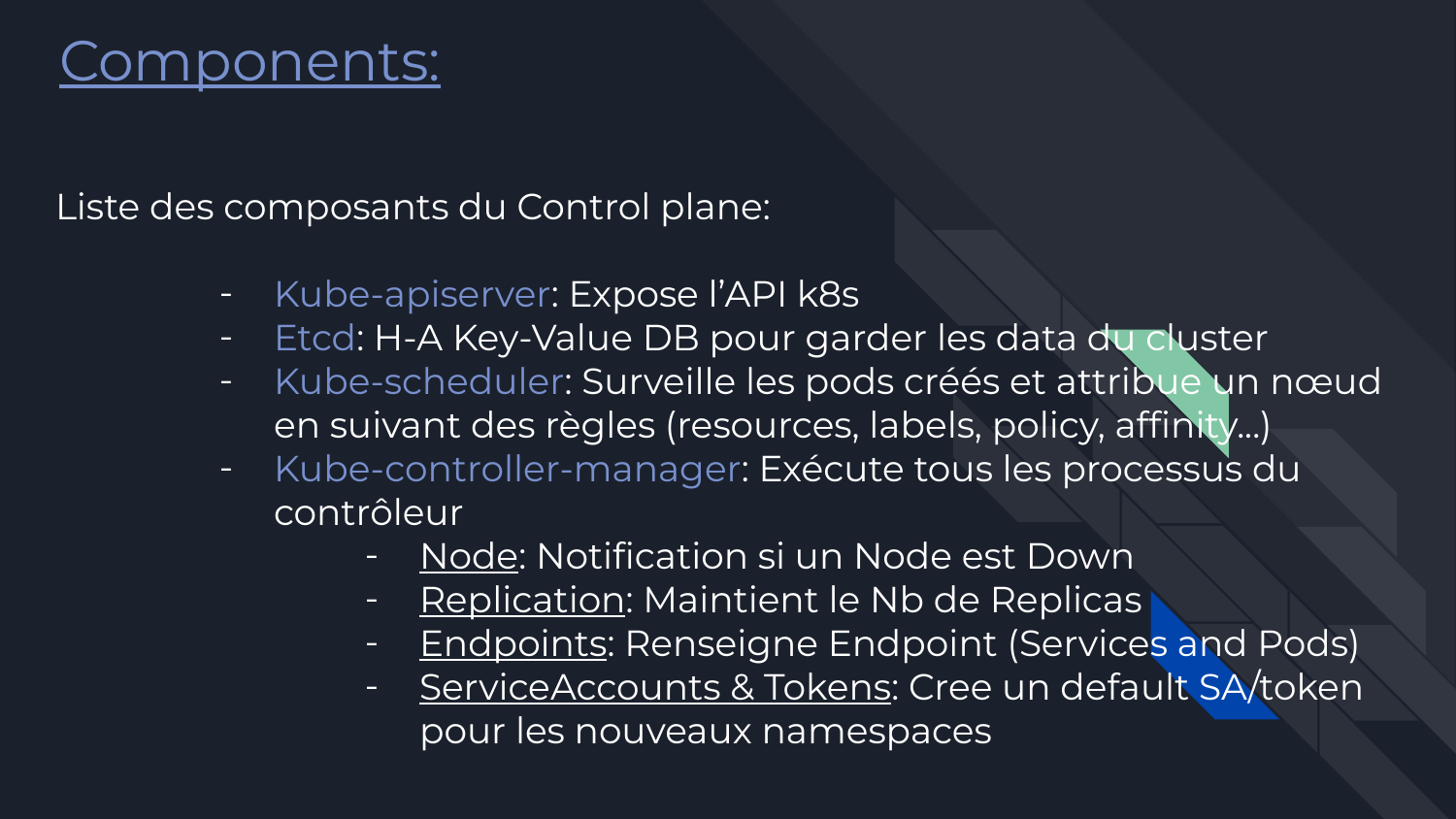

Components:
# Liste des composants du Control plane:

Kube-apiserver: Expose l’API k8s
Etcd: H-A Key-Value DB pour garder les data du cluster
Kube-scheduler: Surveille les pods créés et attribue un nœud en suivant des règles (resources, labels, policy, affinity...)
Kube-controller-manager: Exécute tous les processus du contrôleur
Node: Notification si un Node est Down
Replication: Maintient le Nb de Replicas
Endpoints: Renseigne Endpoint (Services and Pods)
ServiceAccounts & Tokens: Cree un default SA/token pour les nouveaux namespaces